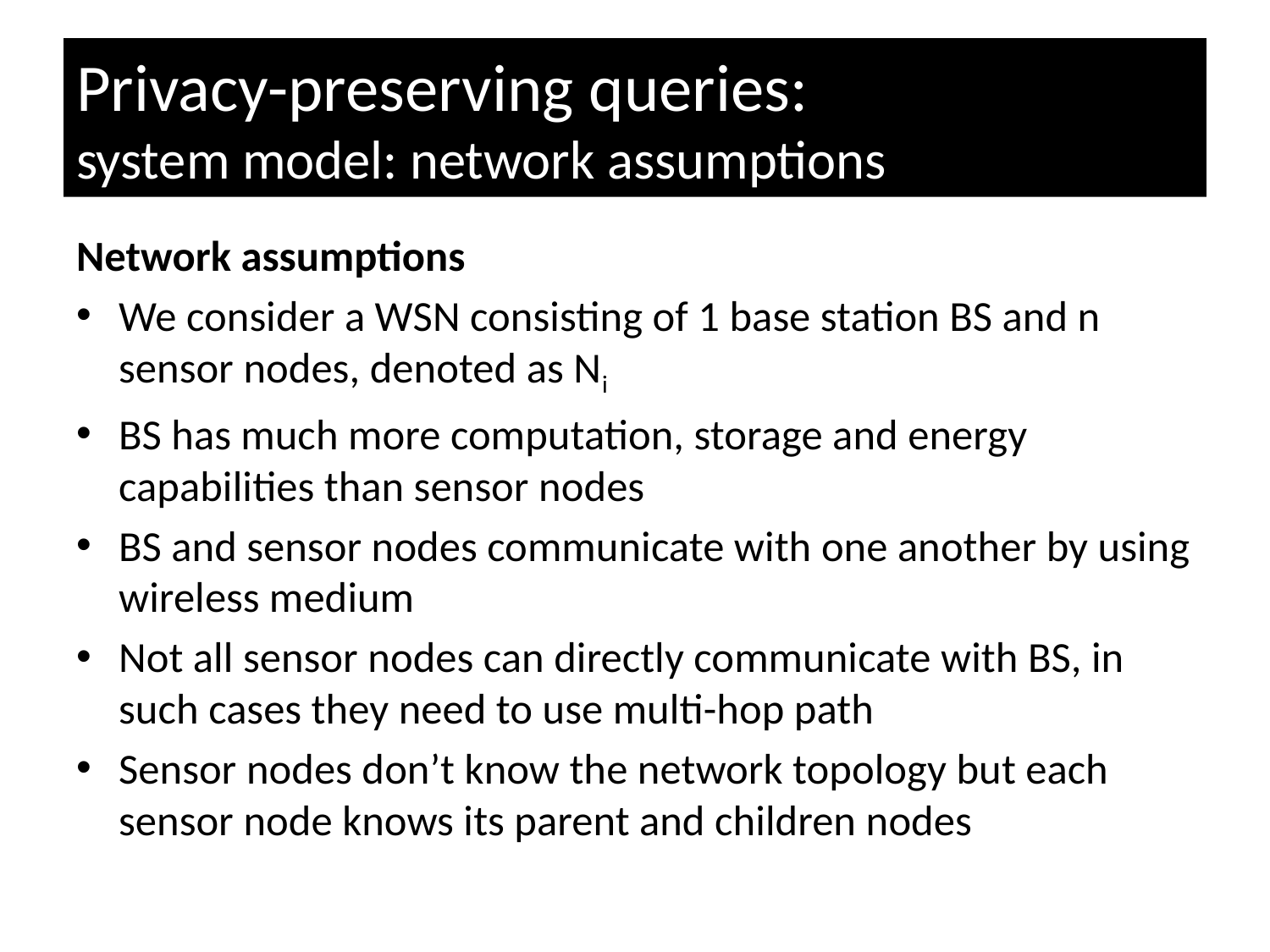

# Privacy-preserving queries: system model: network assumptions
Network assumptions
We consider a WSN consisting of 1 base station BS and n sensor nodes, denoted as Ni
BS has much more computation, storage and energy capabilities than sensor nodes
BS and sensor nodes communicate with one another by using wireless medium
Not all sensor nodes can directly communicate with BS, in such cases they need to use multi-hop path
Sensor nodes don’t know the network topology but each sensor node knows its parent and children nodes